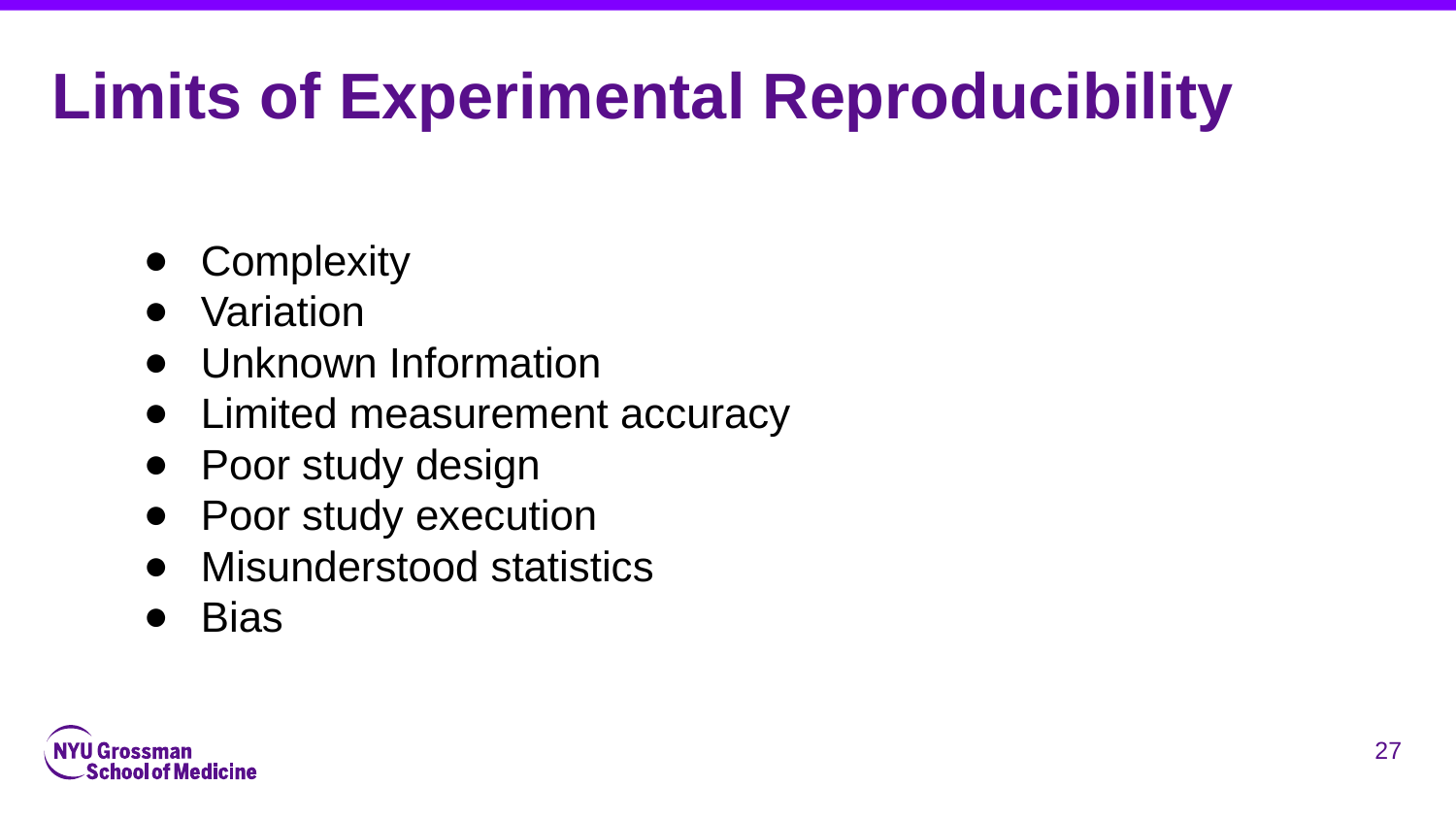

Limits of Experimental Reproducibility
Complexity
Variation
Unknown Information
Limited measurement accuracy
Poor study design
Poor study execution
Misunderstood statistics
Bias
27